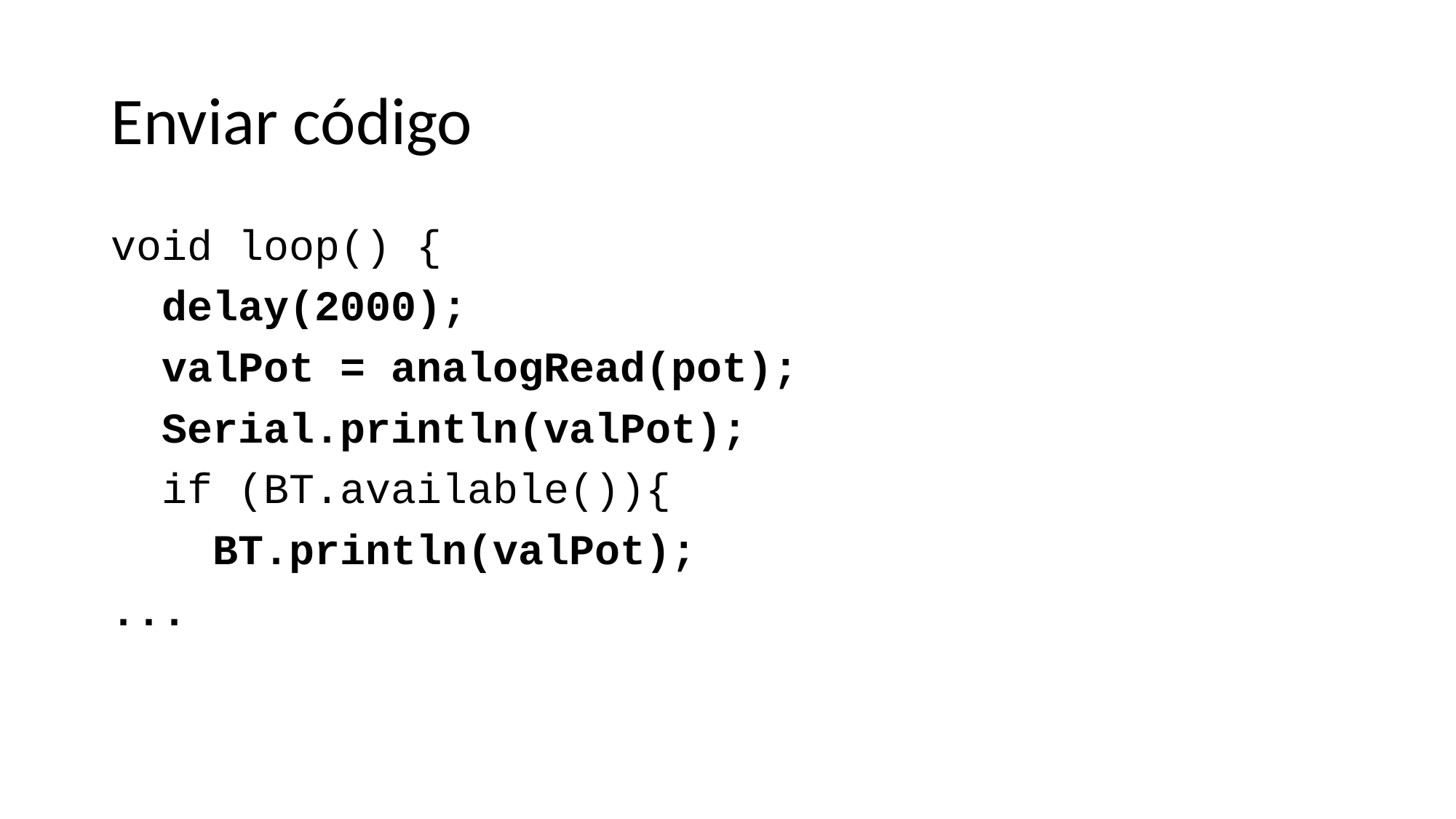

# Enviar código
void loop() {
  delay(2000);
  valPot = analogRead(pot);
  Serial.println(valPot);
  if (BT.available()){
    BT.println(valPot);
...